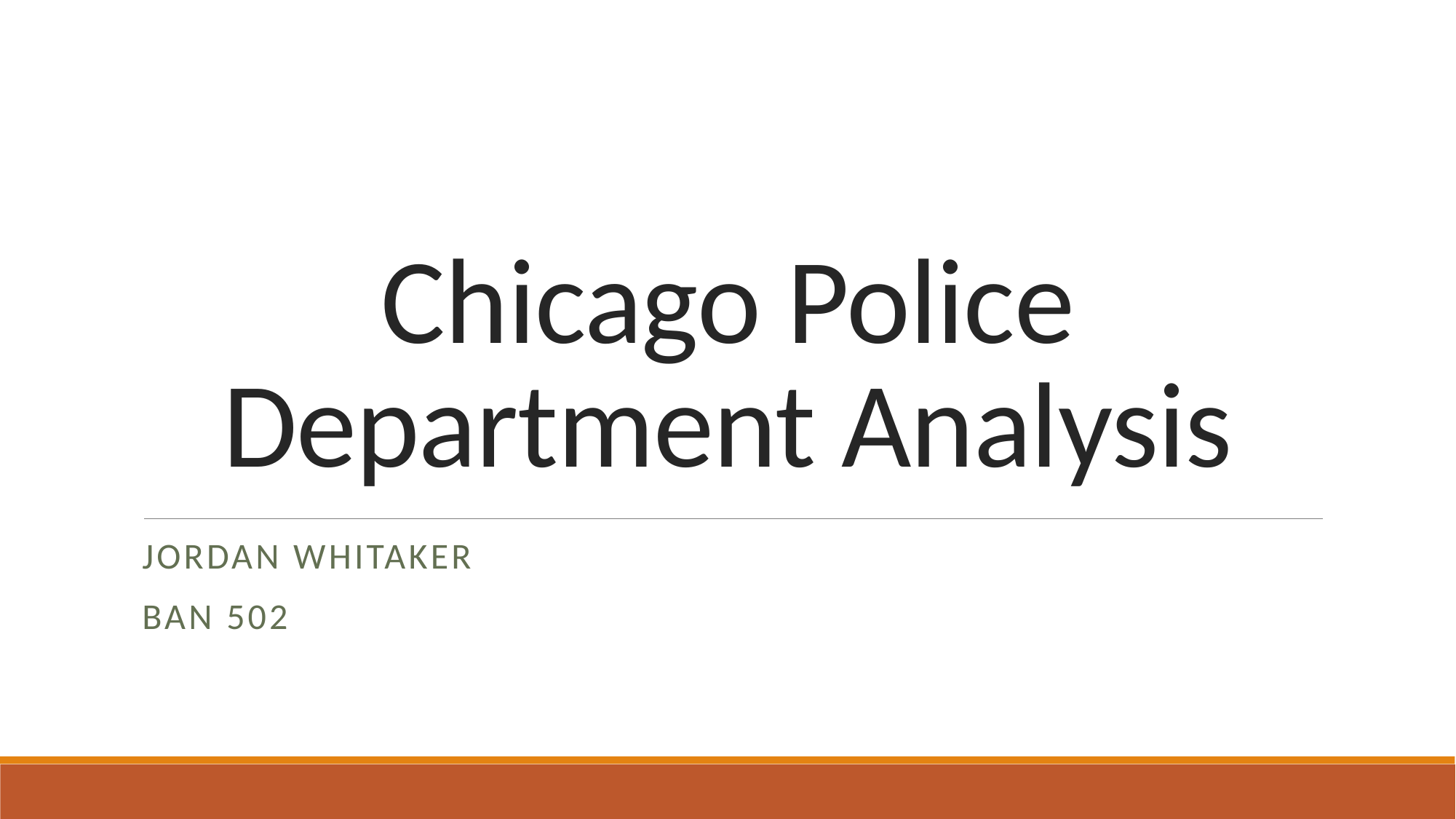

# Chicago Police Department Analysis
Jordan Whitaker
BAN 502